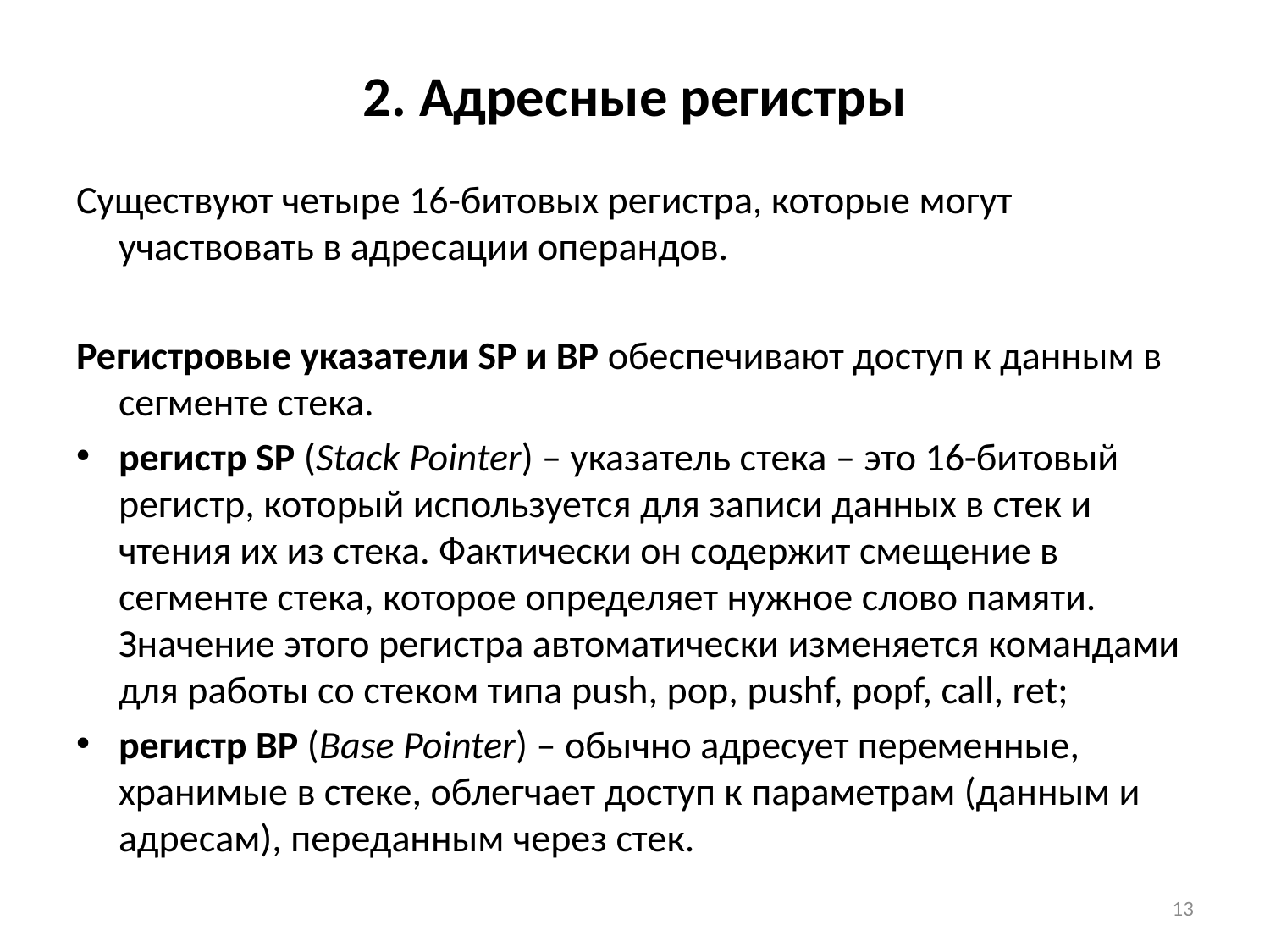

# 2. Адресные регистры
Существуют четыре 16-битовых регистра, которые могут участвовать в адресации операндов.

Регистровые указатели SP и BP обеспечивают доступ к данным в сегменте стека.
регистр SP (Stack Pointer) – указатель стека – это 16-битовый регистр, который используется для записи данных в стек и чтения их из стека. Фактически он содержит смещение в сегменте стека, которое определяет нужное слово памяти. Значение этого регистра автоматически изменяется командами для работы со стеком типа push, pop, pushf, popf, call, ret;
регистр BP (Base Pointer) – обычно адресует переменные, хранимые в стеке, облегчает доступ к параметрам (данным и адресам), переданным через стек.
13